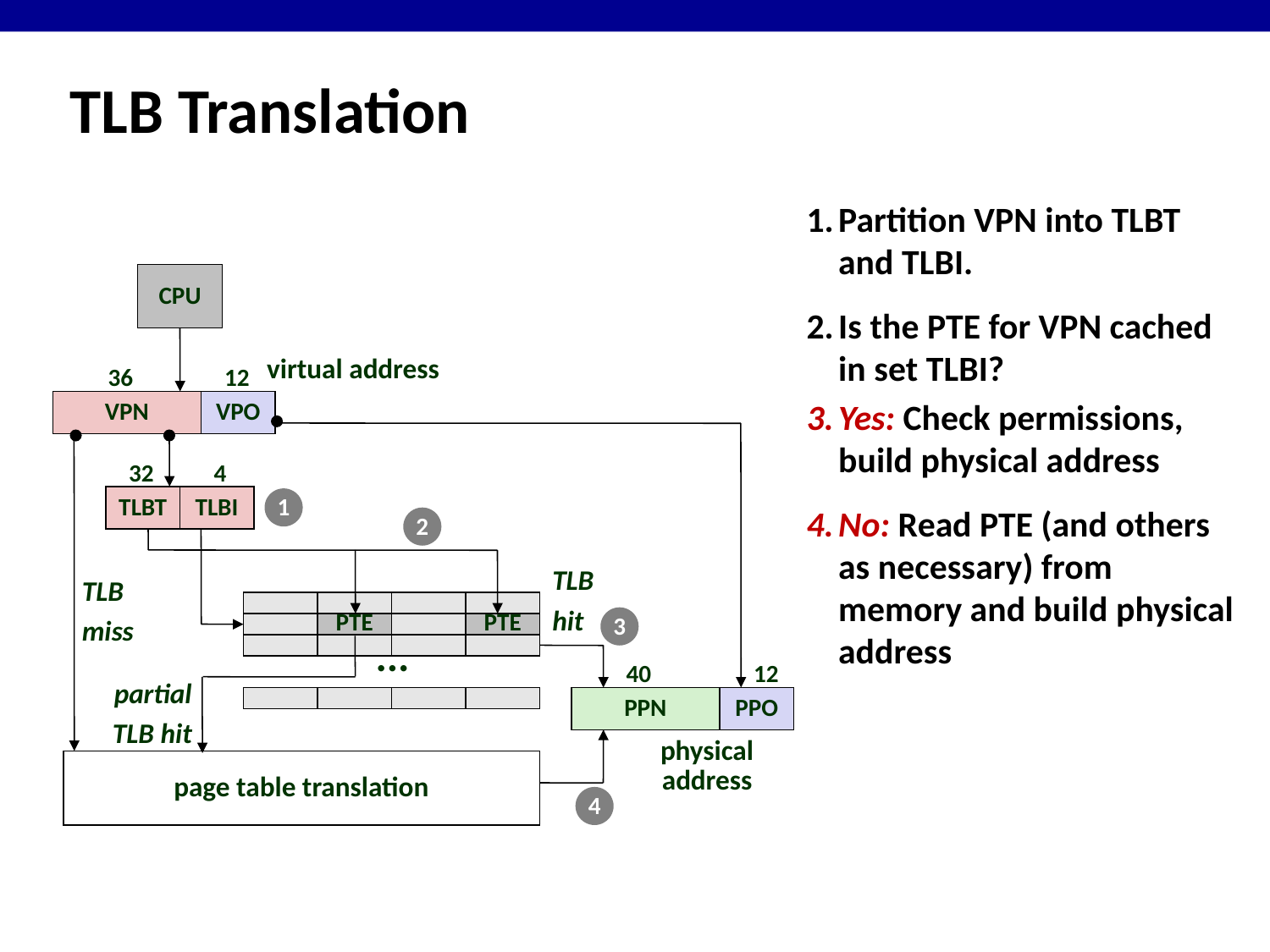

TLB Translation
Partition VPN into TLBT and TLBI.
Is the PTE for VPN cached in set TLBI?
Yes: Check permissions, build physical address
No: Read PTE (and others as necessary) from memory and build physical address
CPU

virtual address
36
12
VPN
VPO

32
4
TLBT
TLBI
1
2

TLB
hit
TLB
miss

3

PTE

PTE

...

40
12
partial
TLB hit

PPN
PPO

physical address
page table translation

4